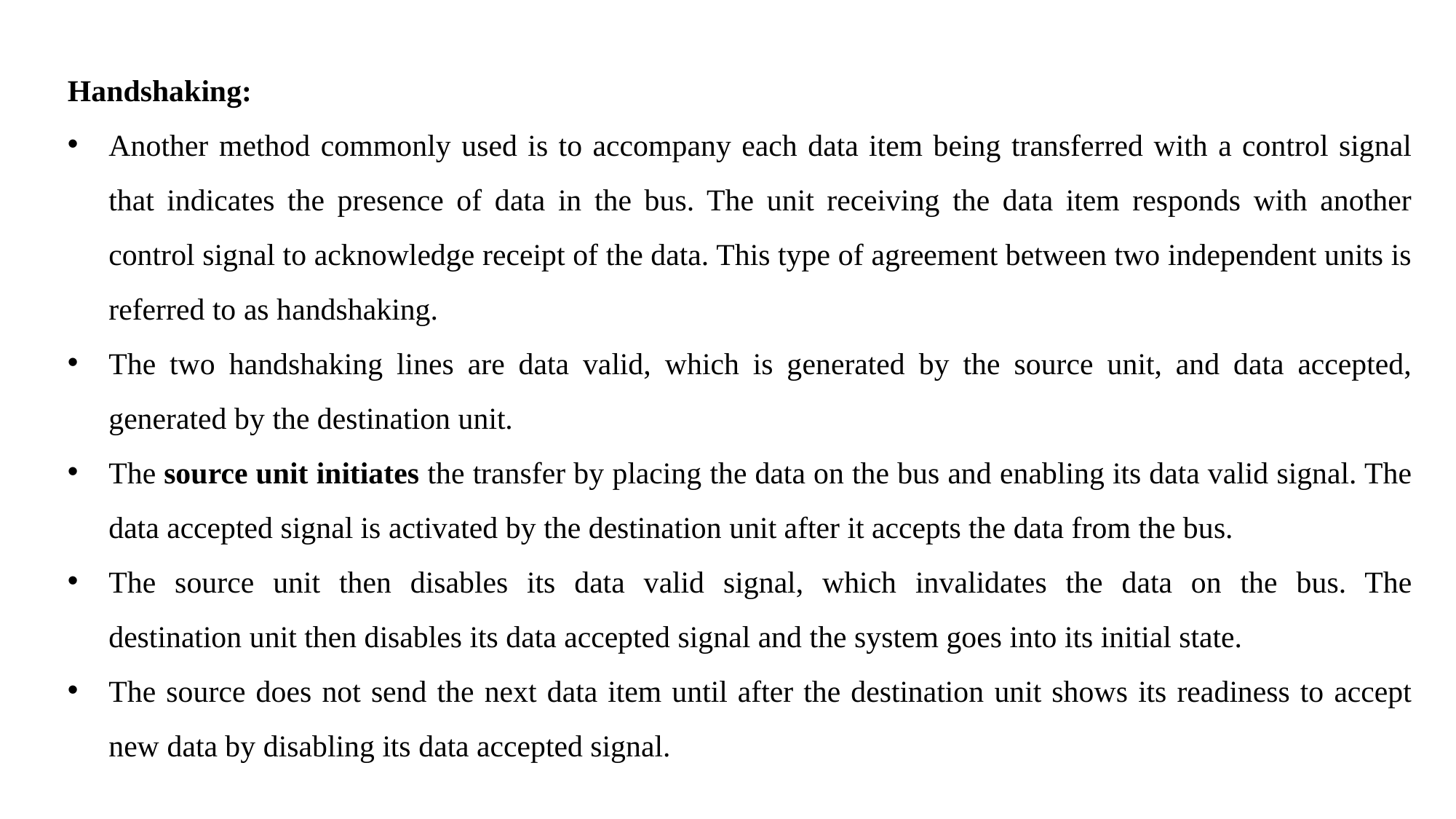

Handshaking:
Another method commonly used is to accompany each data item being transferred with a control signal that indicates the presence of data in the bus. The unit receiving the data item responds with another control signal to acknowledge receipt of the data. This type of agreement between two independent units is referred to as handshaking.
The two handshaking lines are data valid, which is generated by the source unit, and data accepted, generated by the destination unit.
The source unit initiates the transfer by placing the data on the bus and enabling its data valid signal. The data accepted signal is activated by the destination unit after it accepts the data from the bus.
The source unit then disables its data valid signal, which invalidates the data on the bus. The
destination unit then disables its data accepted signal and the system goes into its initial state.
The source does not send the next data item until after the destination unit shows its readiness to accept new data by disabling its data accepted signal.